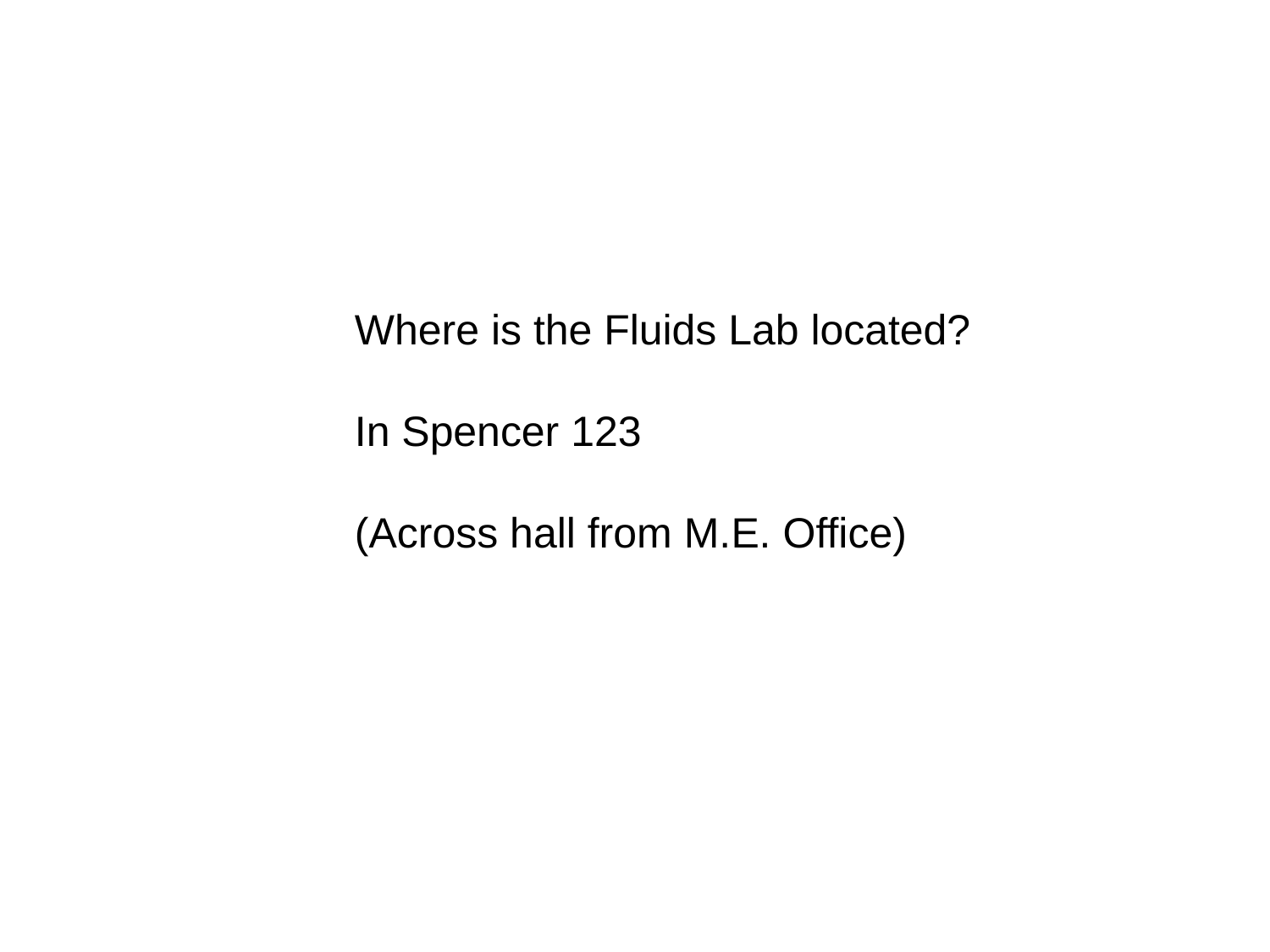

Where is the Fluids Lab located?

In Spencer 123

(Across hall from M.E. Office)